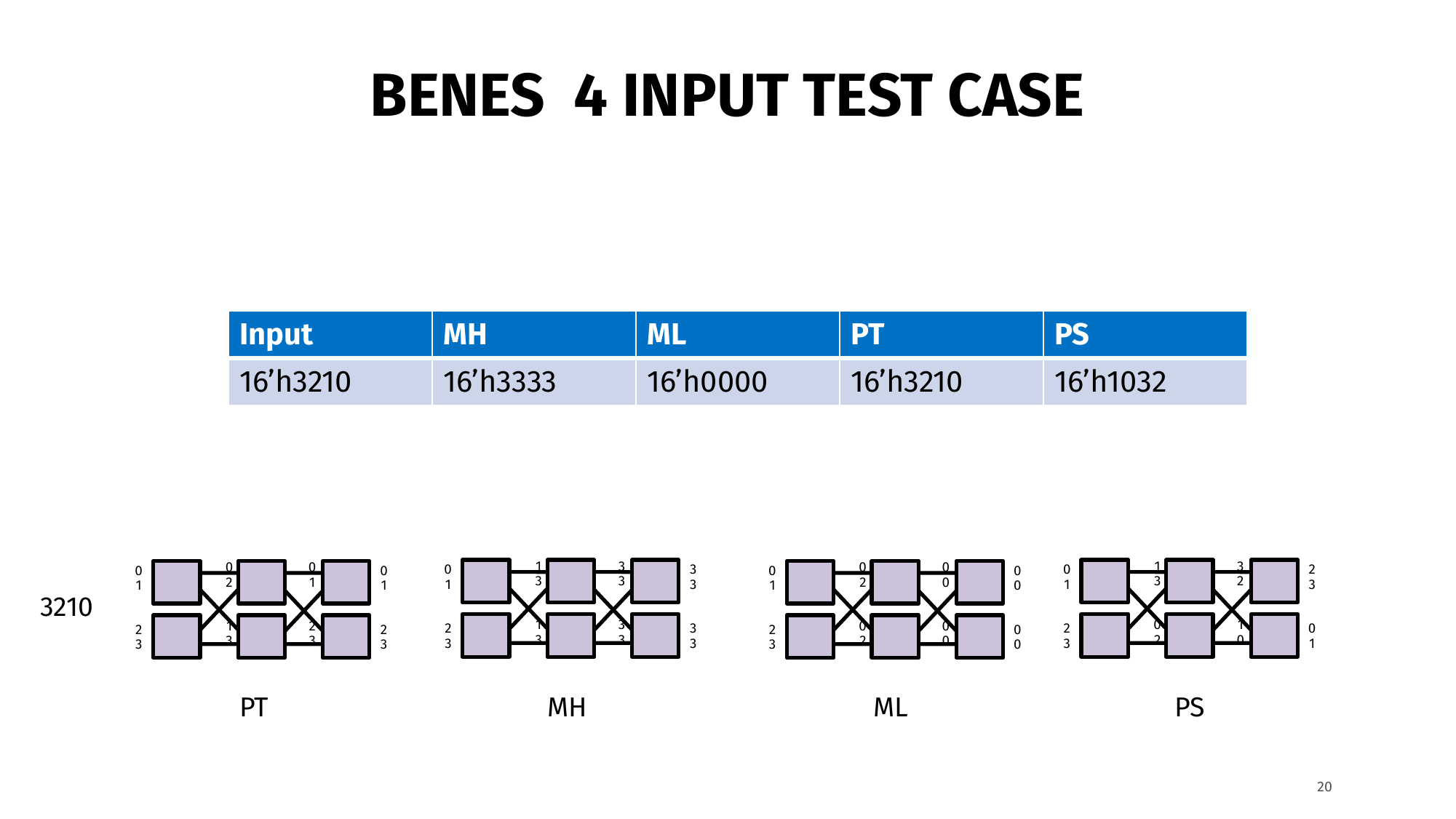

# BENES  4 Input test case
| Input | MH | ML | PT | PS |
| --- | --- | --- | --- | --- |
| 16’h3210 | 16’h3333 | 16’h0000 | 16’h3210 | 16’h1032 |
1
3

1
3
3
3

3
3
1
3

0
2
3
2

1
0
0
2

1
3
0
1

2
3
0
2

0
2
0
0

0
0
0
1

2
3
3
3

3
3
0
1

2
3
2
3

0
1
0
1

2
3
0
1

2
3
0
1

2
3
0
0

0
0

3210
PT
MH
ML
PS